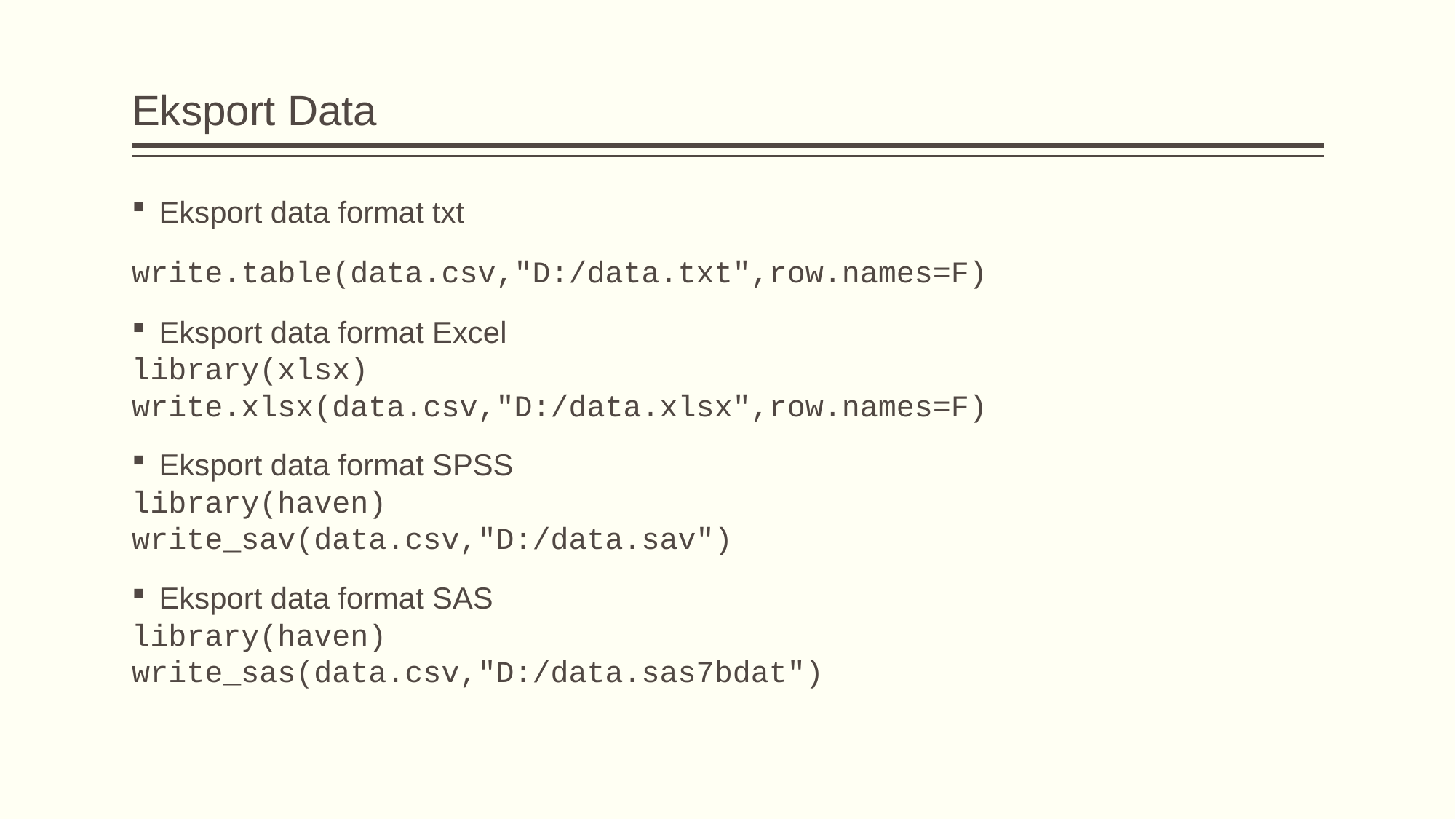

# Eksport Data
Eksport data format txt
write.table(data.csv,"D:/data.txt",row.names=F)
Eksport data format Excel
library(xlsx)
write.xlsx(data.csv,"D:/data.xlsx",row.names=F)
Eksport data format SPSS
library(haven)
write_sav(data.csv,"D:/data.sav")
Eksport data format SAS
library(haven)
write_sas(data.csv,"D:/data.sas7bdat")